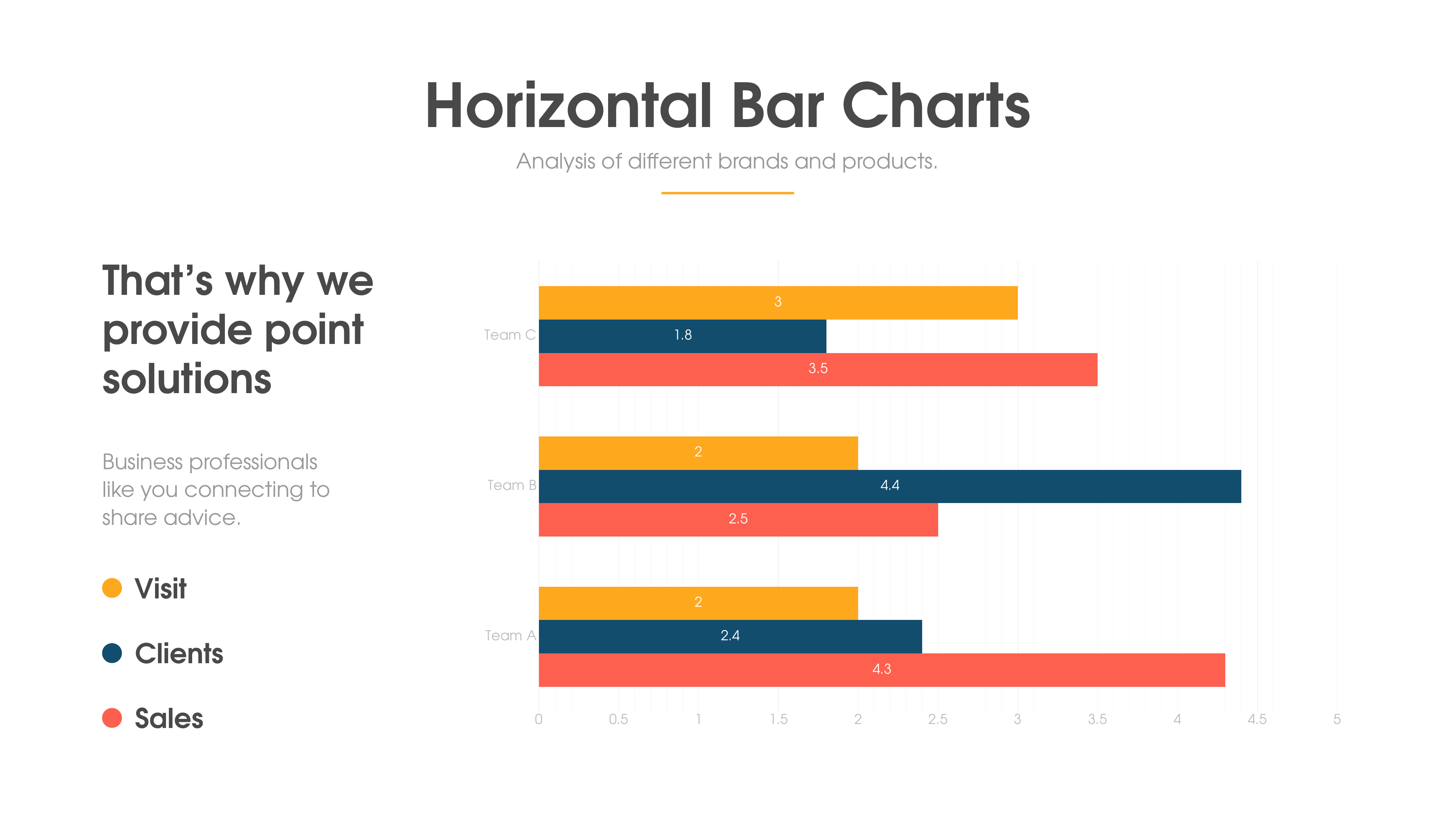

Horizontal Bar Charts
Analysis of different brands and products.

That’s why we
provide point solutions

### Chart

| Category | Series 1 | Series 2 | Series 3 |
|---|---|---|---|
| Team A | 4.3 | 2.4 | 2.0 |
| Team B | 2.5 | 4.4 | 2.0 |
| Team C | 3.5 | 1.8 | 3.0 |
Business professionals like you connecting to share advice.
Visit

Clients

Sales